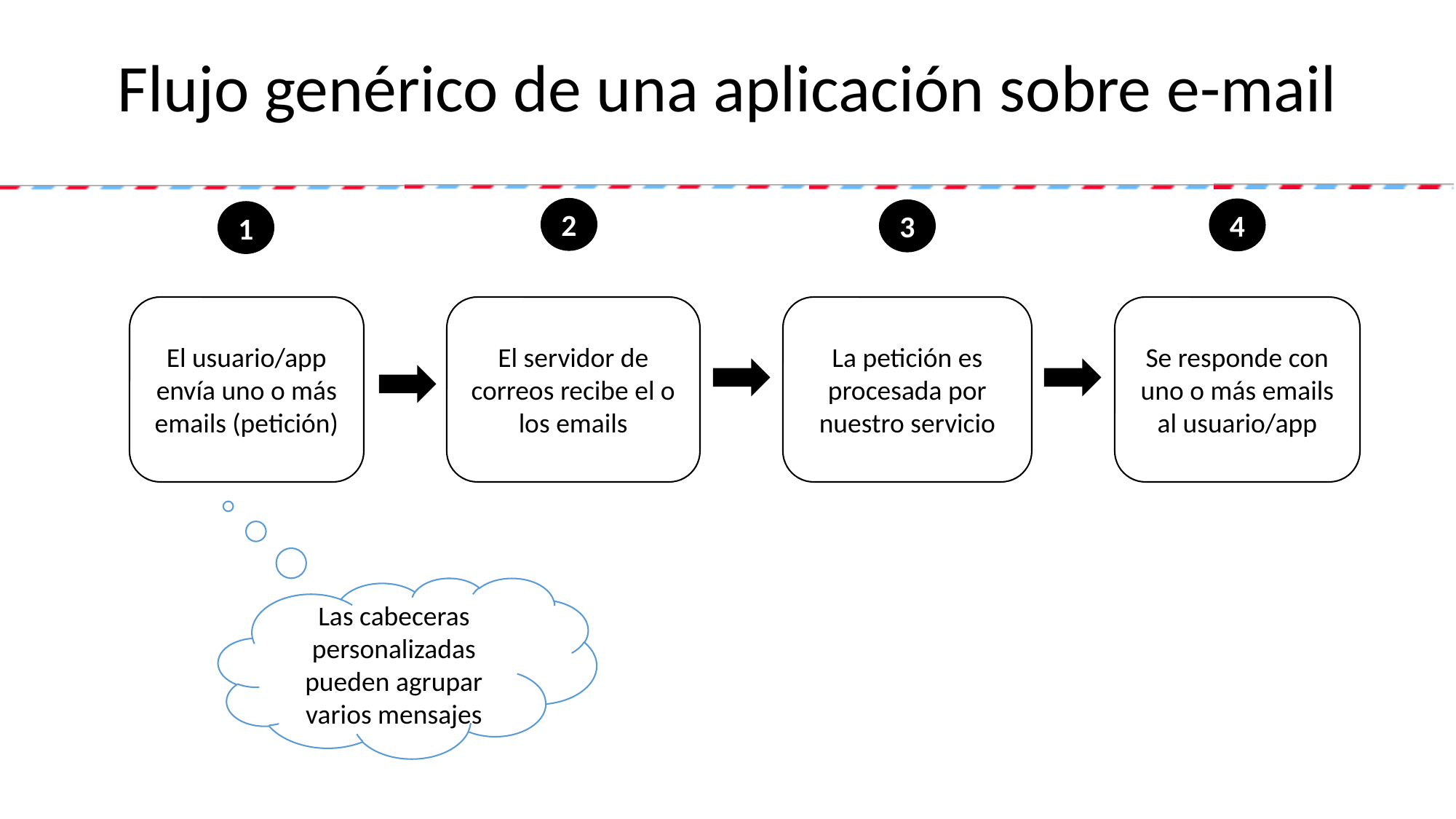

# Flujo genérico de una aplicación sobre e-mail
2
El servidor de correos recibe el o los emails

4
Se responde con uno o más emails al usuario/app

3
La petición es procesada por nuestro servicio

1
El usuario/app envía uno o más emails (petición)
Las cabeceras personalizadas pueden agrupar varios mensajes